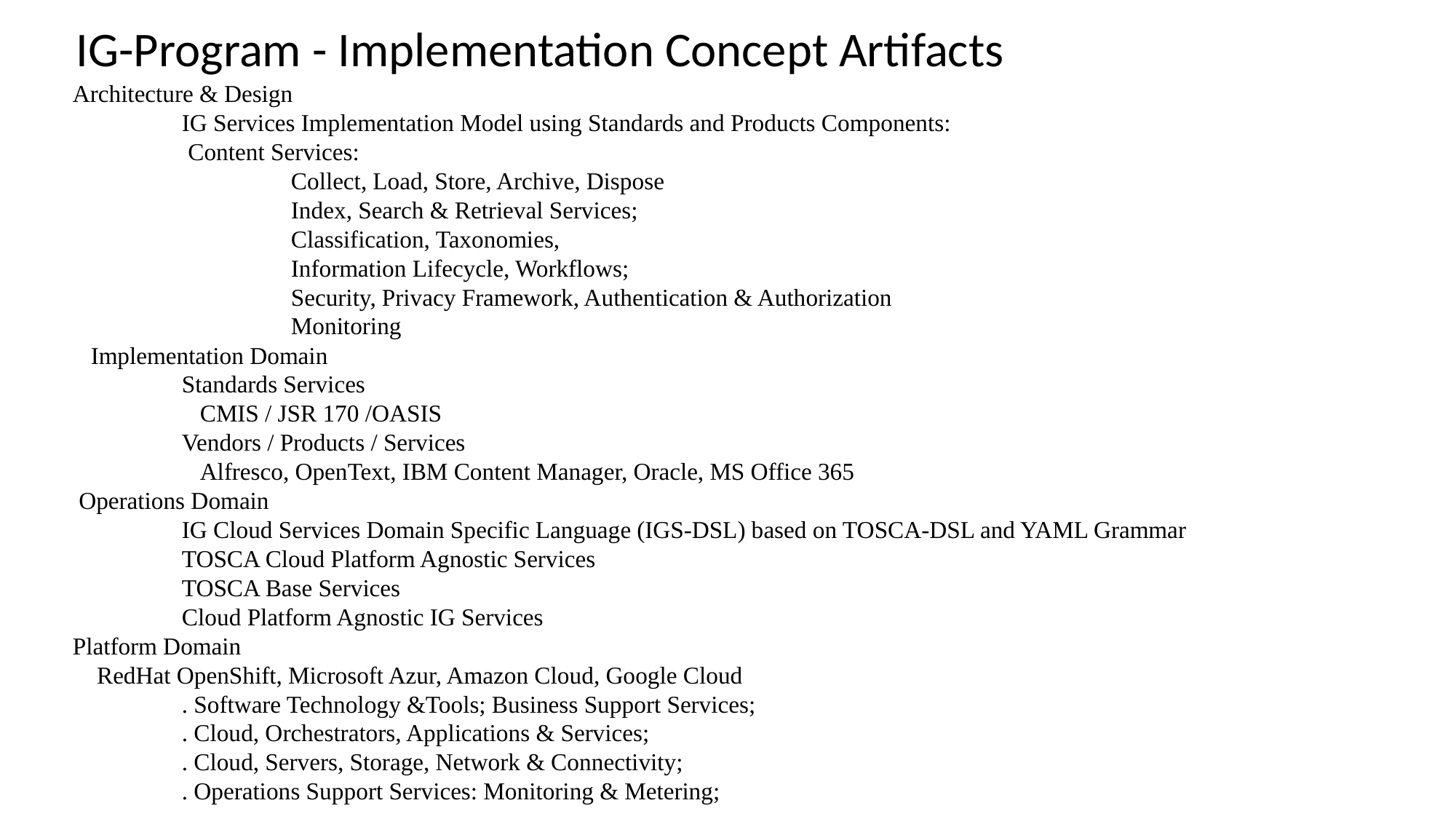

# IG-Program - Implementation Concept Artifacts
Architecture & Design
	IG Services Implementation Model using Standards and Products Components:
	 Content Services:
		Collect, Load, Store, Archive, Dispose
		Index, Search & Retrieval Services;
		Classification, Taxonomies,
		Information Lifecycle, Workflows;
		Security, Privacy Framework, Authentication & Authorization
		Monitoring
   Implementation Domain
	Standards Services
	   CMIS / JSR 170 /OASIS
	Vendors / Products / Services
 	   Alfresco, OpenText, IBM Content Manager, Oracle, MS Office 365
 Operations Domain
	IG Cloud Services Domain Specific Language (IGS-DSL) based on TOSCA-DSL and YAML Grammar
	TOSCA Cloud Platform Agnostic Services
	TOSCA Base Services
	Cloud Platform Agnostic IG Services
Platform Domain
    RedHat OpenShift, Microsoft Azur, Amazon Cloud, Google Cloud
	. Software Technology &Tools; Business Support Services;
	. Cloud, Orchestrators, Applications & Services;
	. Cloud, Servers, Storage, Network & Connectivity;
	. Operations Support Services: Monitoring & Metering;